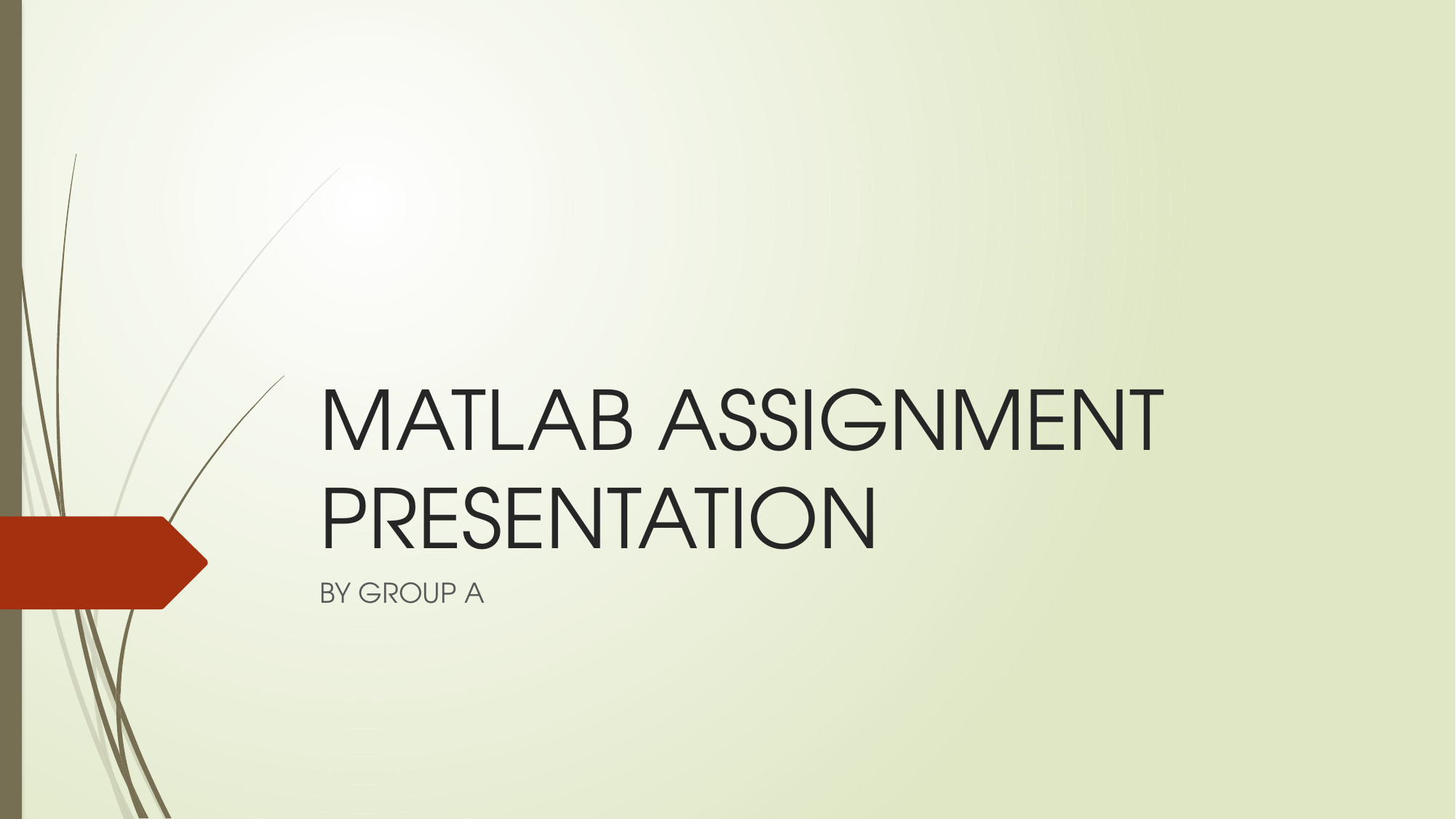

# MATLAB ASSIGNMENT PRESENTATION
BY GROUP A